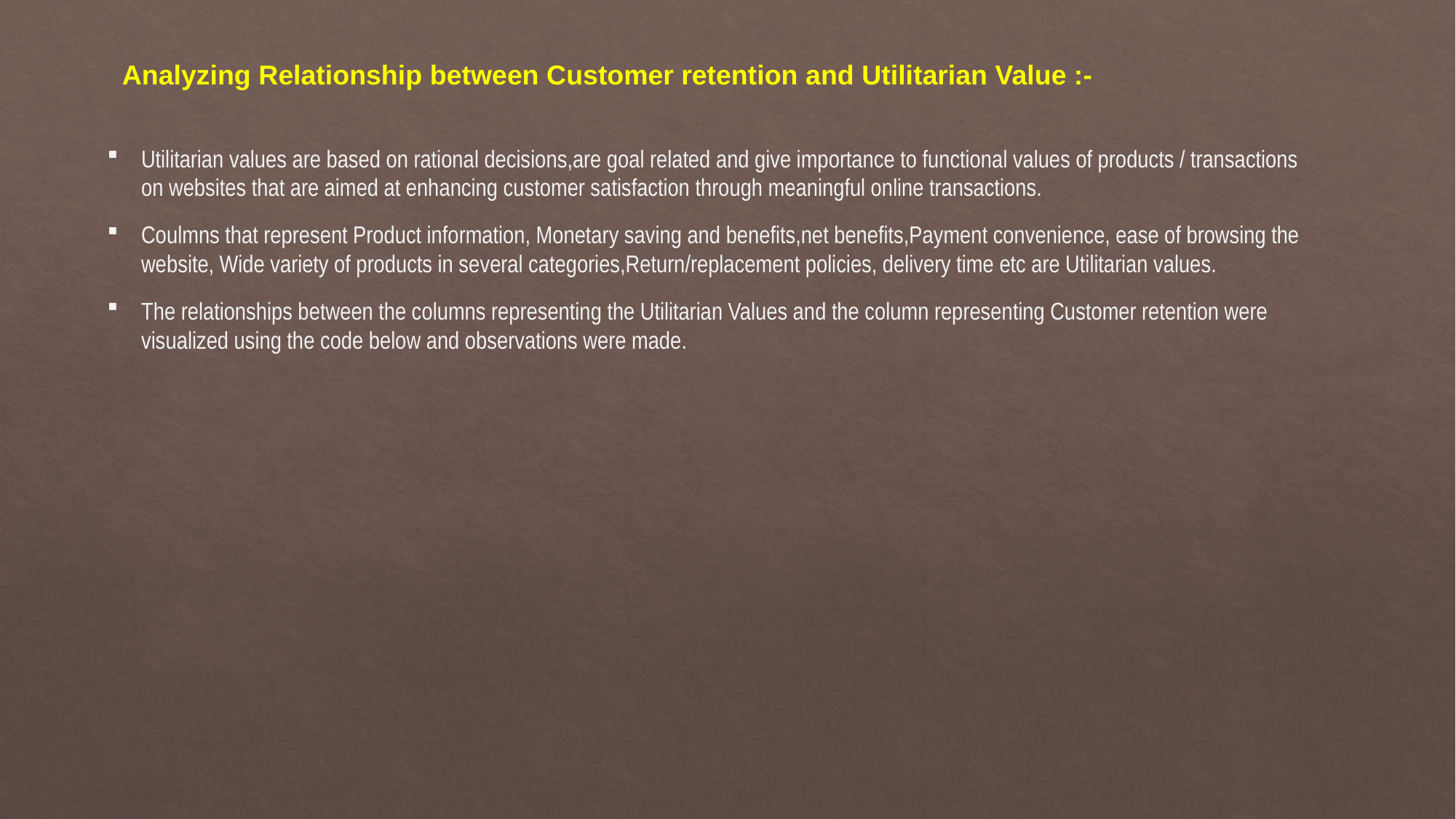

Analyzing Relationship between Customer retention and Utilitarian Value :-
Utilitarian values are based on rational decisions,are goal related and give importance to functional values of products / transactions on websites that are aimed at enhancing customer satisfaction through meaningful online transactions.
Coulmns that represent Product information, Monetary saving and benefits,net benefits,Payment convenience, ease of browsing the website, Wide variety of products in several categories,Return/replacement policies, delivery time etc are Utilitarian values.
The relationships between the columns representing the Utilitarian Values and the column representing Customer retention were visualized using the code below and observations were made.